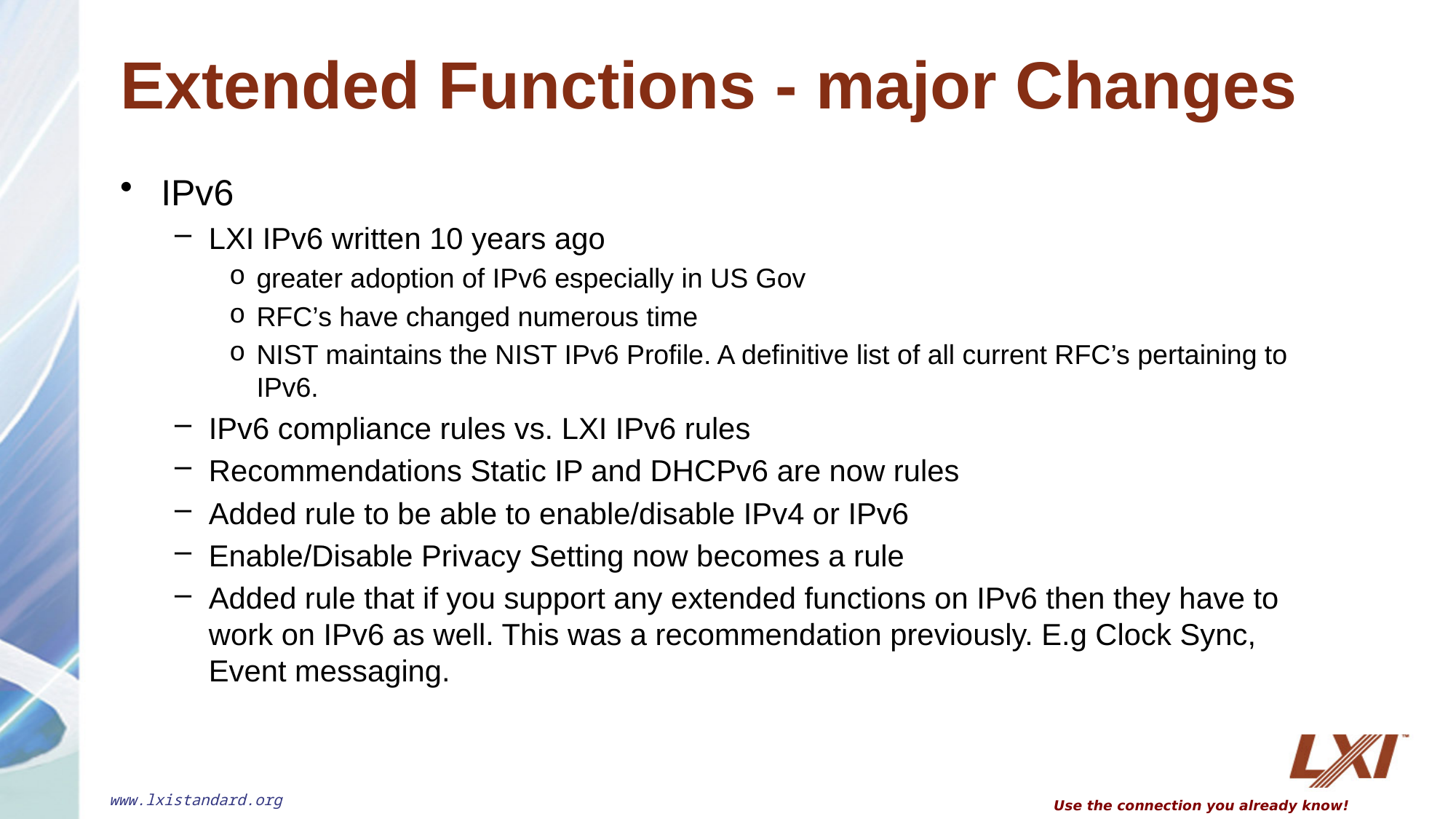

# Extended Functions - major Changes
IPv6
LXI IPv6 written 10 years ago
greater adoption of IPv6 especially in US Gov
RFC’s have changed numerous time
NIST maintains the NIST IPv6 Profile. A definitive list of all current RFC’s pertaining to IPv6.
IPv6 compliance rules vs. LXI IPv6 rules
Recommendations Static IP and DHCPv6 are now rules
Added rule to be able to enable/disable IPv4 or IPv6
Enable/Disable Privacy Setting now becomes a rule
Added rule that if you support any extended functions on IPv6 then they have to work on IPv6 as well. This was a recommendation previously. E.g Clock Sync, Event messaging.